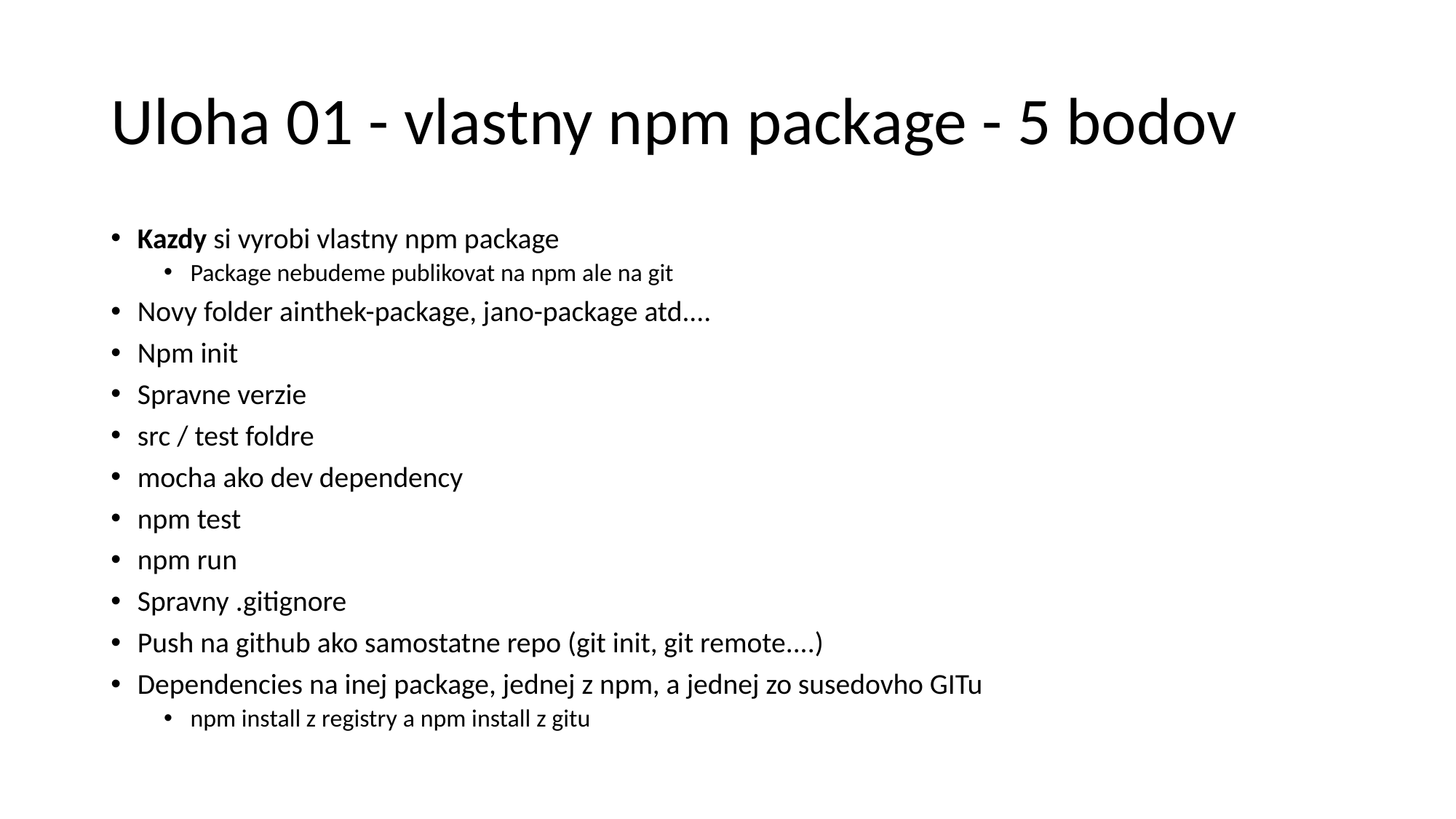

# Uloha 01 - vlastny npm package - 5 bodov
Kazdy si vyrobi vlastny npm package
Package nebudeme publikovat na npm ale na git
Novy folder ainthek-package, jano-package atd....
Npm init
Spravne verzie
src / test foldre
mocha ako dev dependency
npm test
npm run
Spravny .gitignore
Push na github ako samostatne repo (git init, git remote....)
Dependencies na inej package, jednej z npm, a jednej zo susedovho GITu
npm install z registry a npm install z gitu